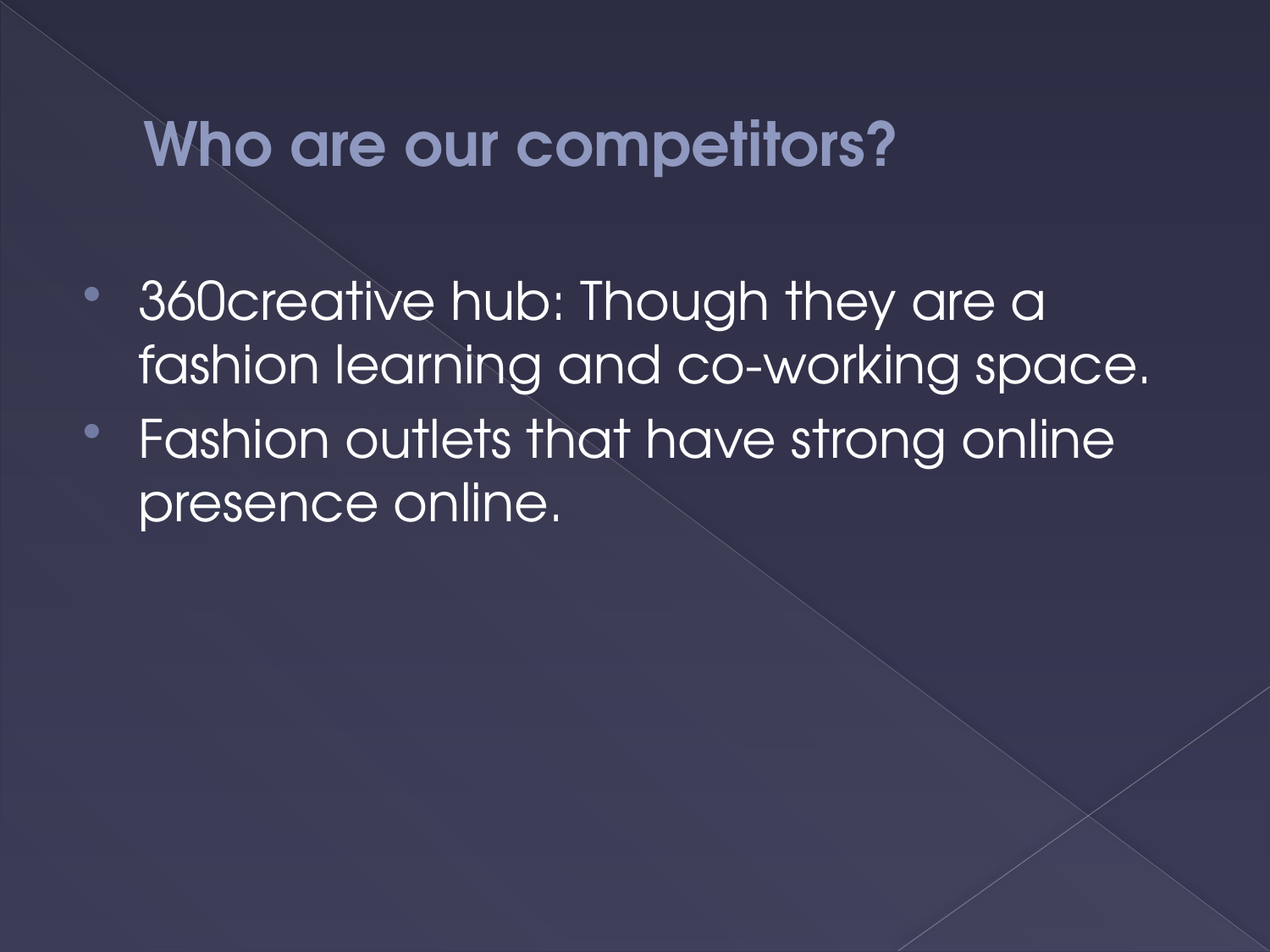

# Who are our competitors?
360creative hub: Though they are a fashion learning and co-working space.
Fashion outlets that have strong online presence online.